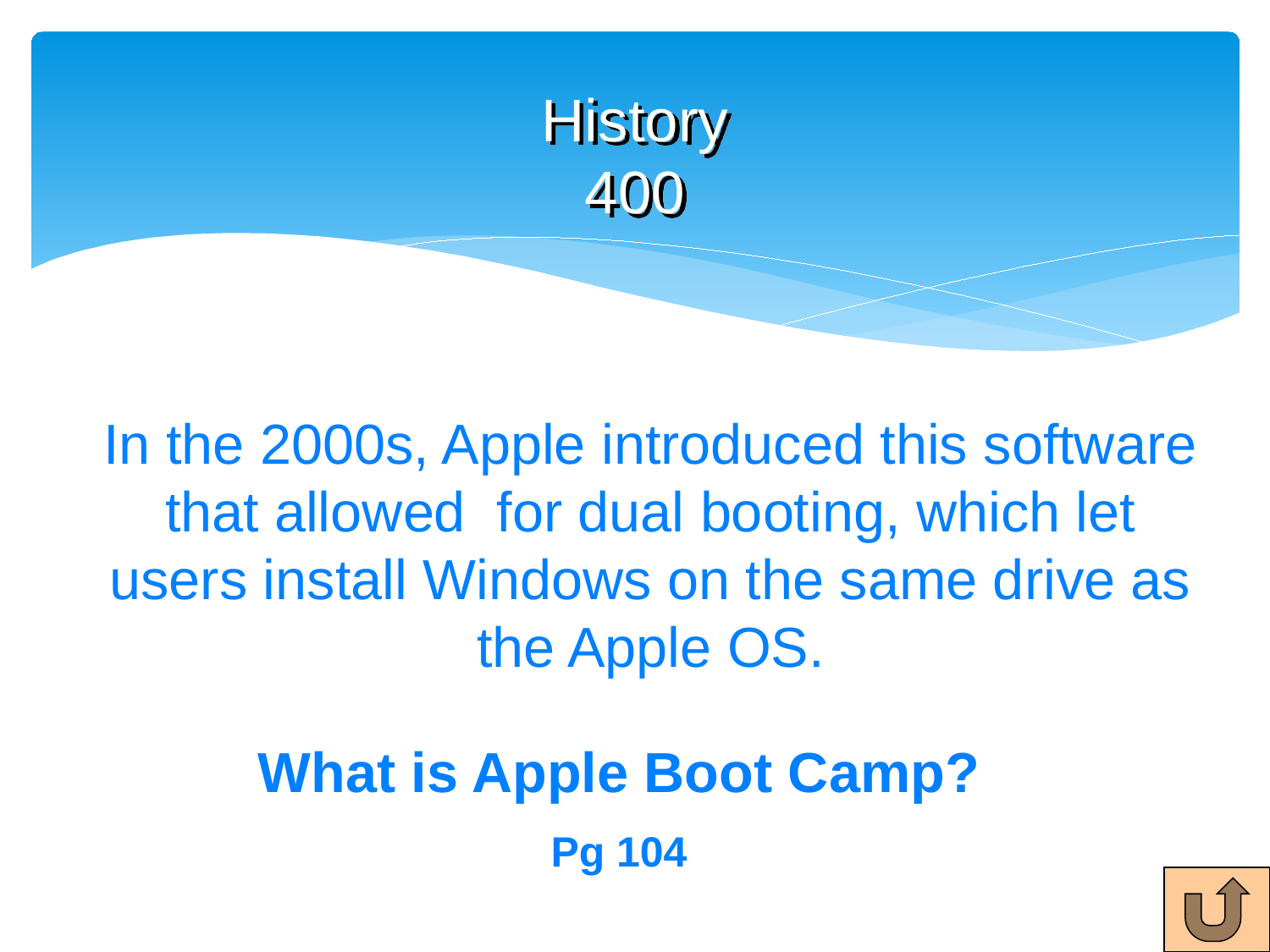

# History 400
In the 2000s, Apple introduced this software that allowed  for dual booting, which let users install Windows on the same drive as the Apple OS.
What is Apple Boot Camp?
Pg 104